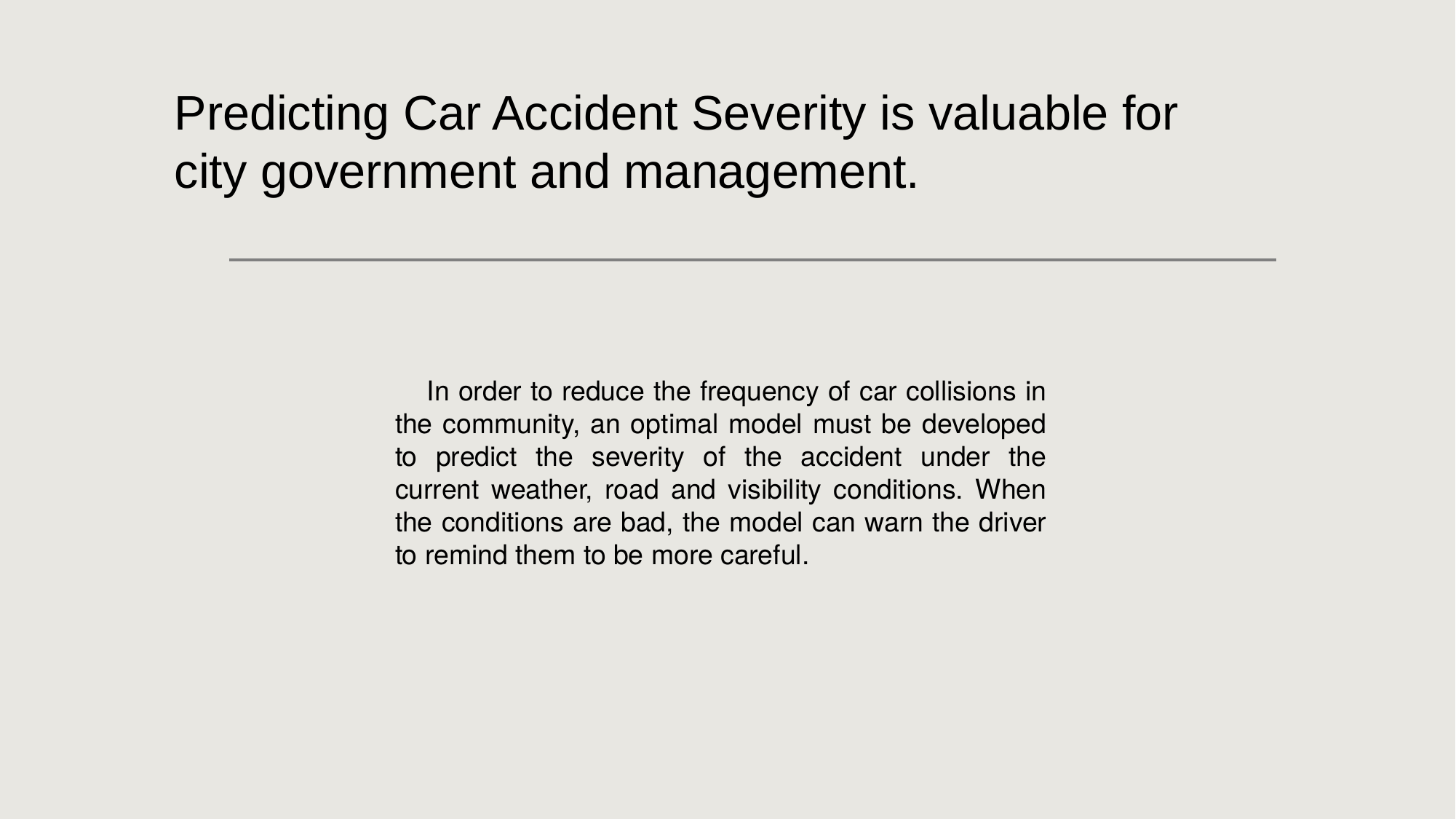

Predicting Car Accident Severity is valuable for city government and management.
In order to reduce the frequency of car collisions in the community, an optimal model must be developed to predict the severity of the accident under the current weather, road and visibility conditions. When the conditions are bad, the model can warn the driver to remind them to be more careful.